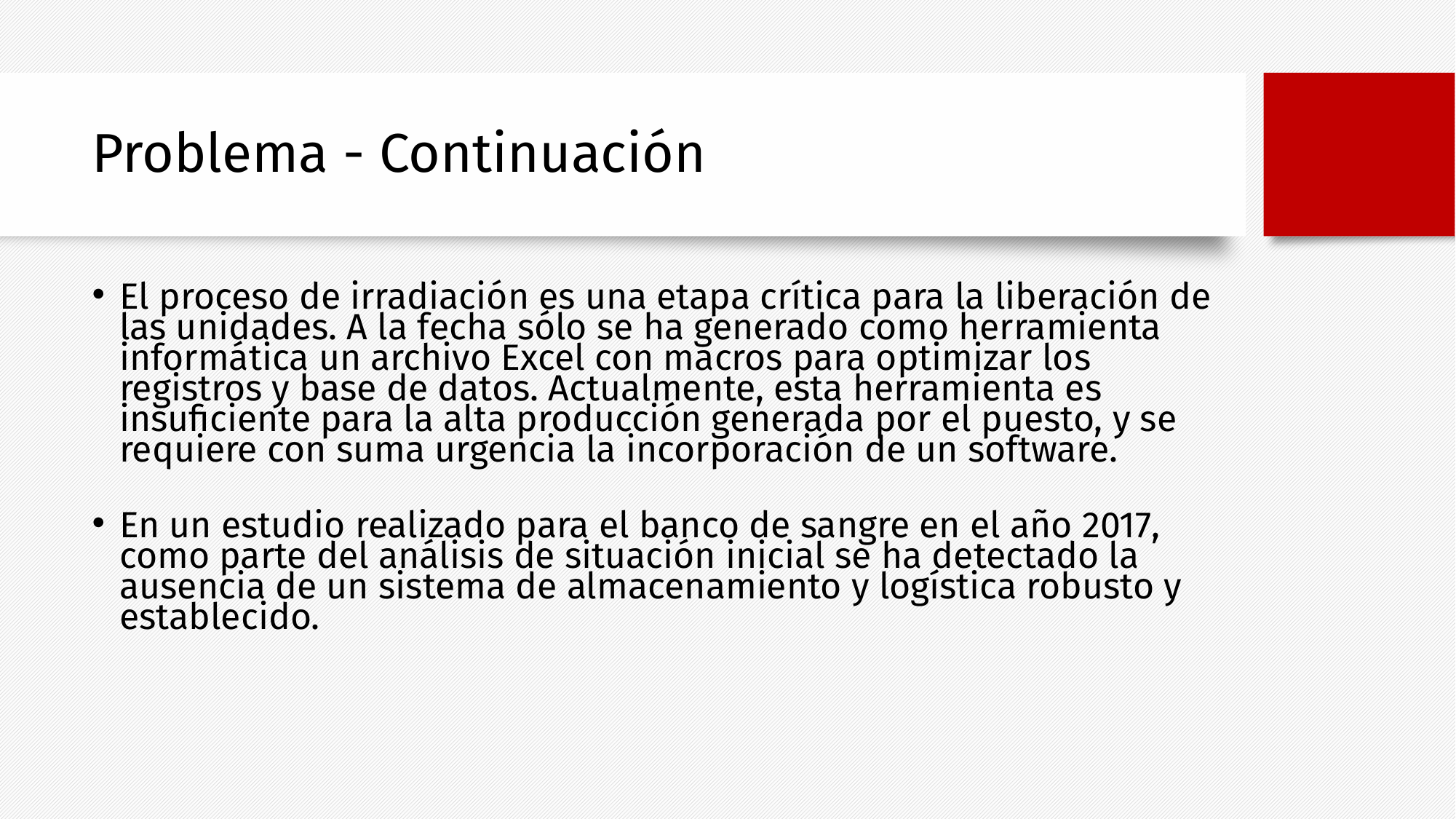

# Problema - Continuación
El proceso de irradiación es una etapa crítica para la liberación de las unidades. A la fecha sólo se ha generado como herramienta informática un archivo Excel con macros para optimizar los registros y base de datos. Actualmente, esta herramienta es insuficiente para la alta producción generada por el puesto, y se requiere con suma urgencia la incorporación de un software.

En un estudio realizado para el banco de sangre en el año 2017, como parte del análisis de situación inicial se ha detectado la ausencia de un sistema de almacenamiento y logística robusto y establecido.